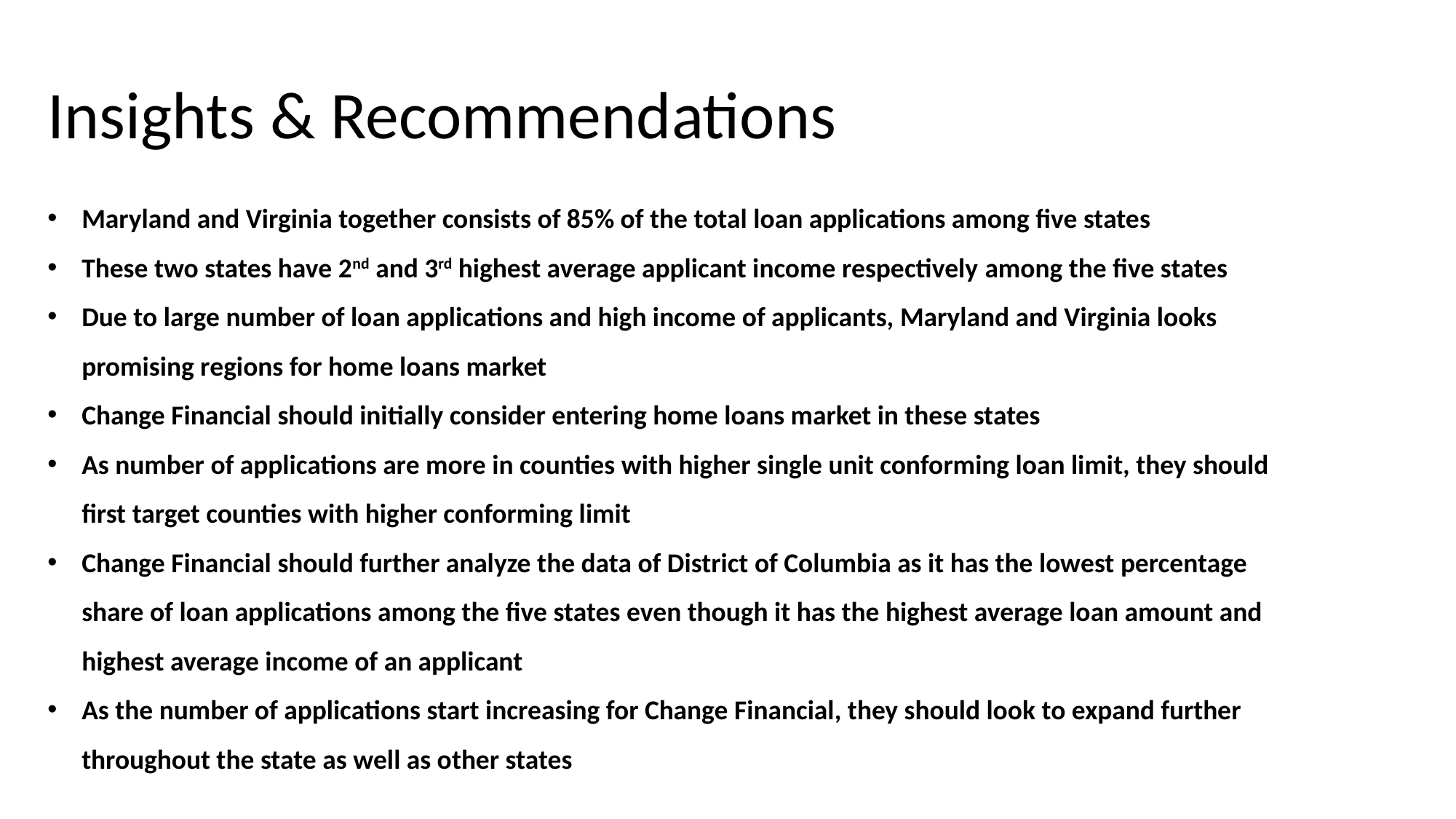

Insights & Recommendations
Maryland and Virginia together consists of 85% of the total loan applications among five states
These two states have 2nd and 3rd highest average applicant income respectively among the five states
Due to large number of loan applications and high income of applicants, Maryland and Virginia looks promising regions for home loans market
Change Financial should initially consider entering home loans market in these states
As number of applications are more in counties with higher single unit conforming loan limit, they should first target counties with higher conforming limit
Change Financial should further analyze the data of District of Columbia as it has the lowest percentage share of loan applications among the five states even though it has the highest average loan amount and highest average income of an applicant
As the number of applications start increasing for Change Financial, they should look to expand further throughout the state as well as other states